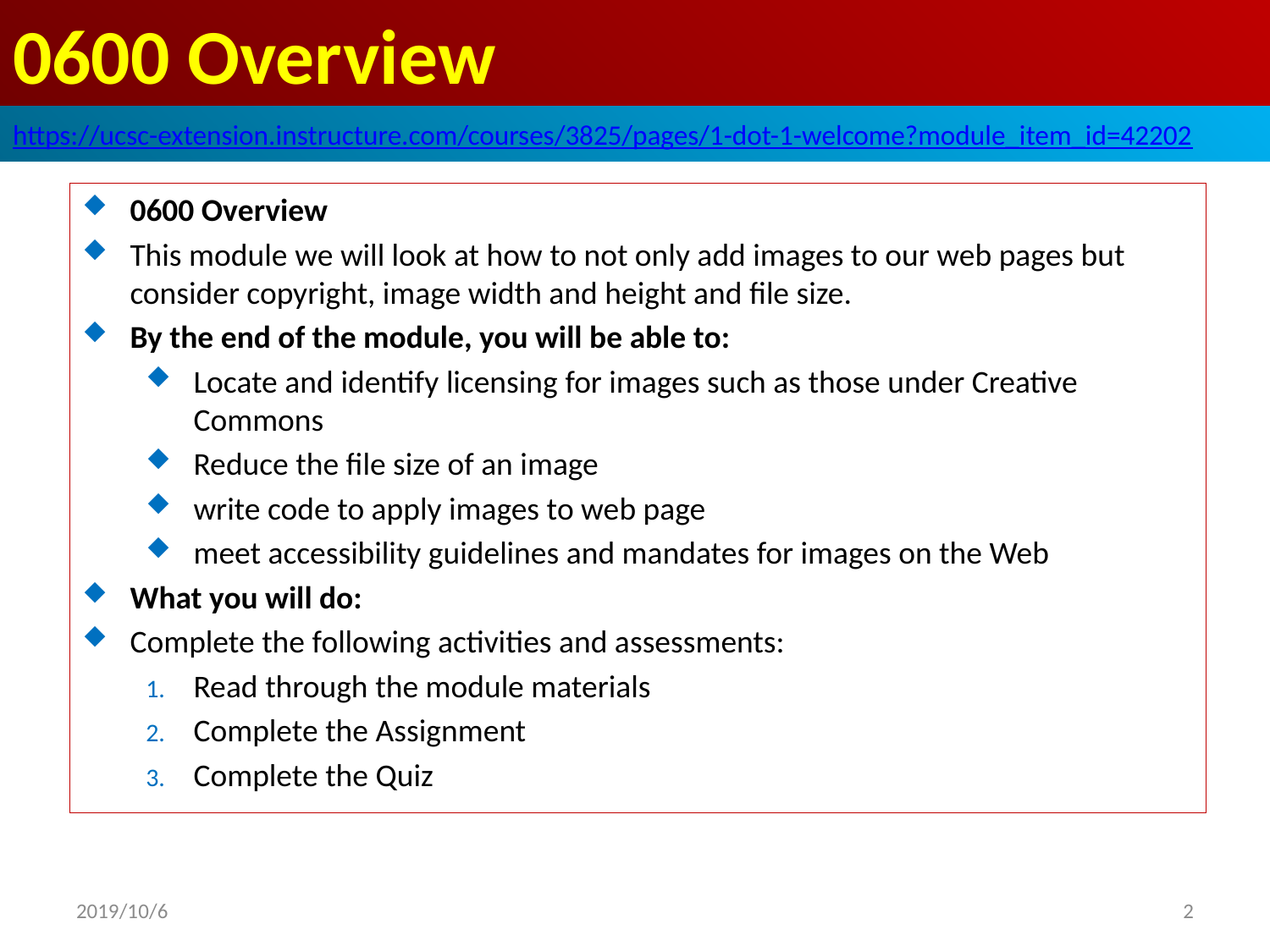

# 0600 Overview

https://ucsc-extension.instructure.com/courses/3825/pages/1-dot-1-welcome?module_item_id=42202
0600 Overview
This module we will look at how to not only add images to our web pages but consider copyright, image width and height and file size.
By the end of the module, you will be able to:
Locate and identify licensing for images such as those under Creative Commons
Reduce the file size of an image
write code to apply images to web page
meet accessibility guidelines and mandates for images on the Web
What you will do:
Complete the following activities and assessments:
Read through the module materials
Complete the Assignment
Complete the Quiz
2019/10/6
2